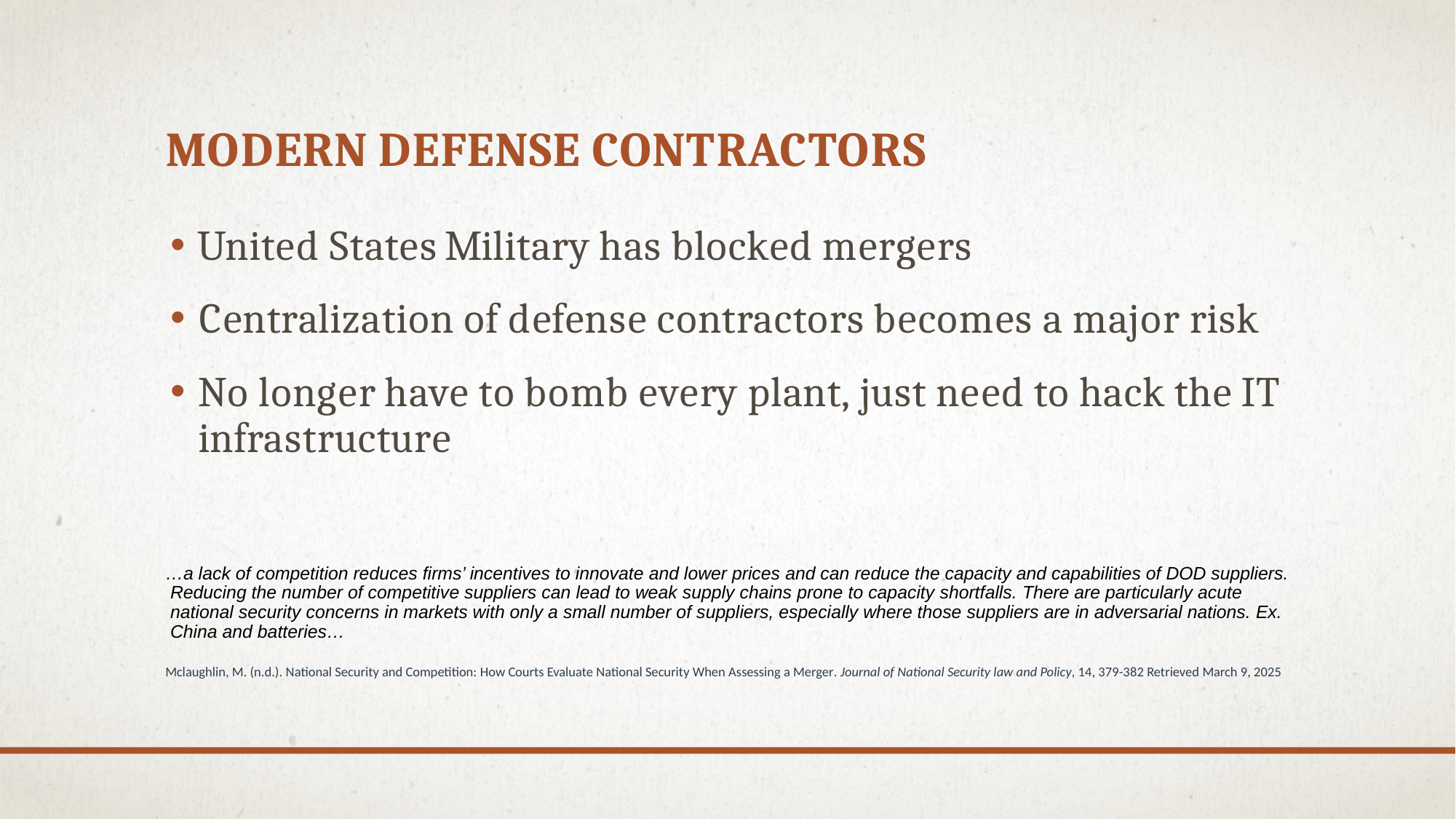

# Modern Defense contractors
United States Military has blocked mergers
Centralization of defense contractors becomes a major risk
No longer have to bomb every plant, just need to hack the IT infrastructure
…a lack of competition reduces firms’ incentives to innovate and lower prices and can reduce the capacity and capabilities of DOD suppliers. Reducing the number of competitive suppliers can lead to weak supply chains prone to capacity shortfalls. There are particularly acute national security concerns in markets with only a small number of suppliers, especially where those suppliers are in adversarial nations. Ex. China and batteries…
Mclaughlin, M. (n.d.). National Security and Competition: How Courts Evaluate National Security When Assessing a Merger. Journal of National Security law and Policy, 14, 379-382 Retrieved March 9, 2025